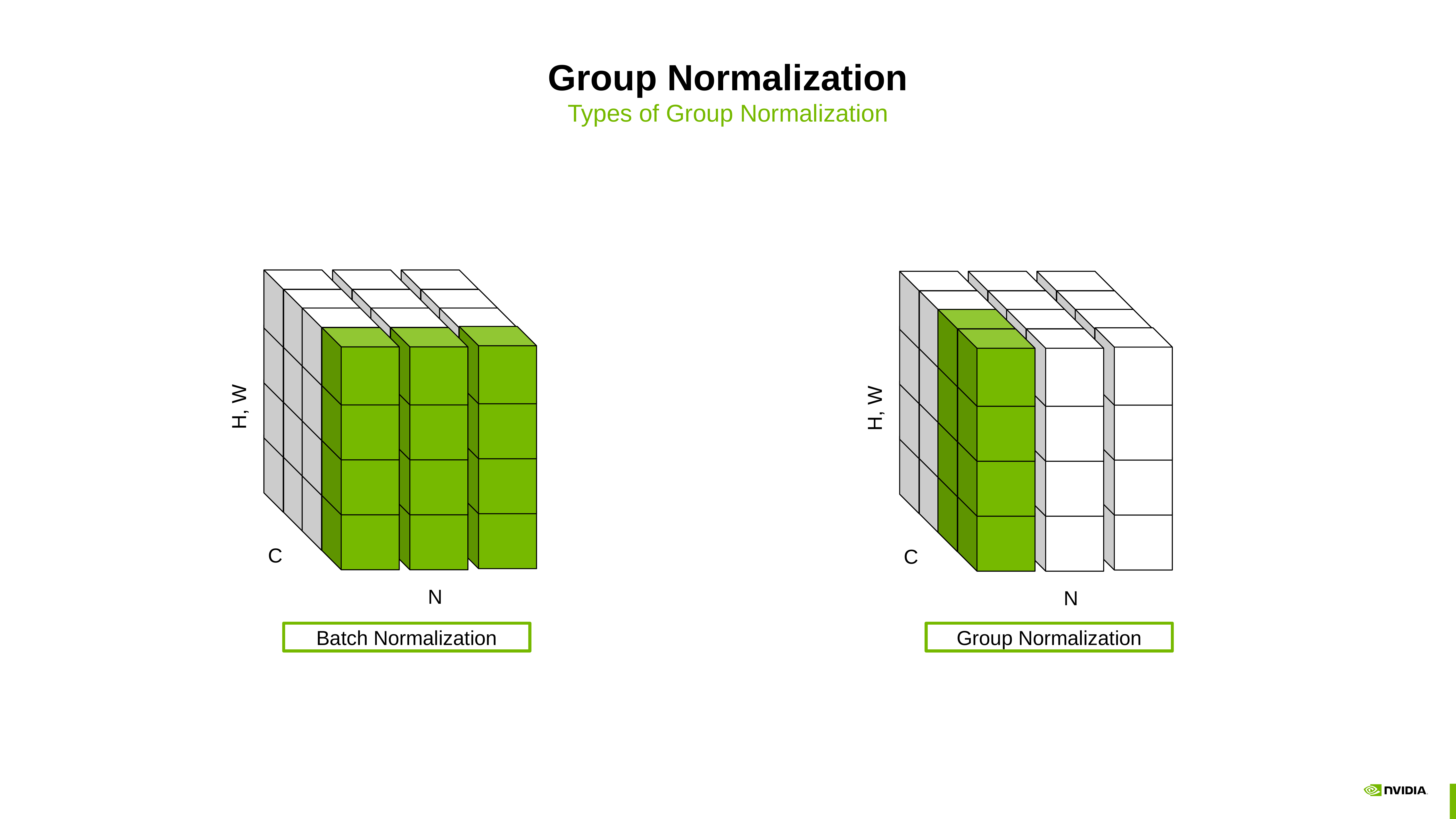

# Group Normalization
Types of Group Normalization

N

H, W
H, W

C
C
N
Batch Normalization
Group Normalization